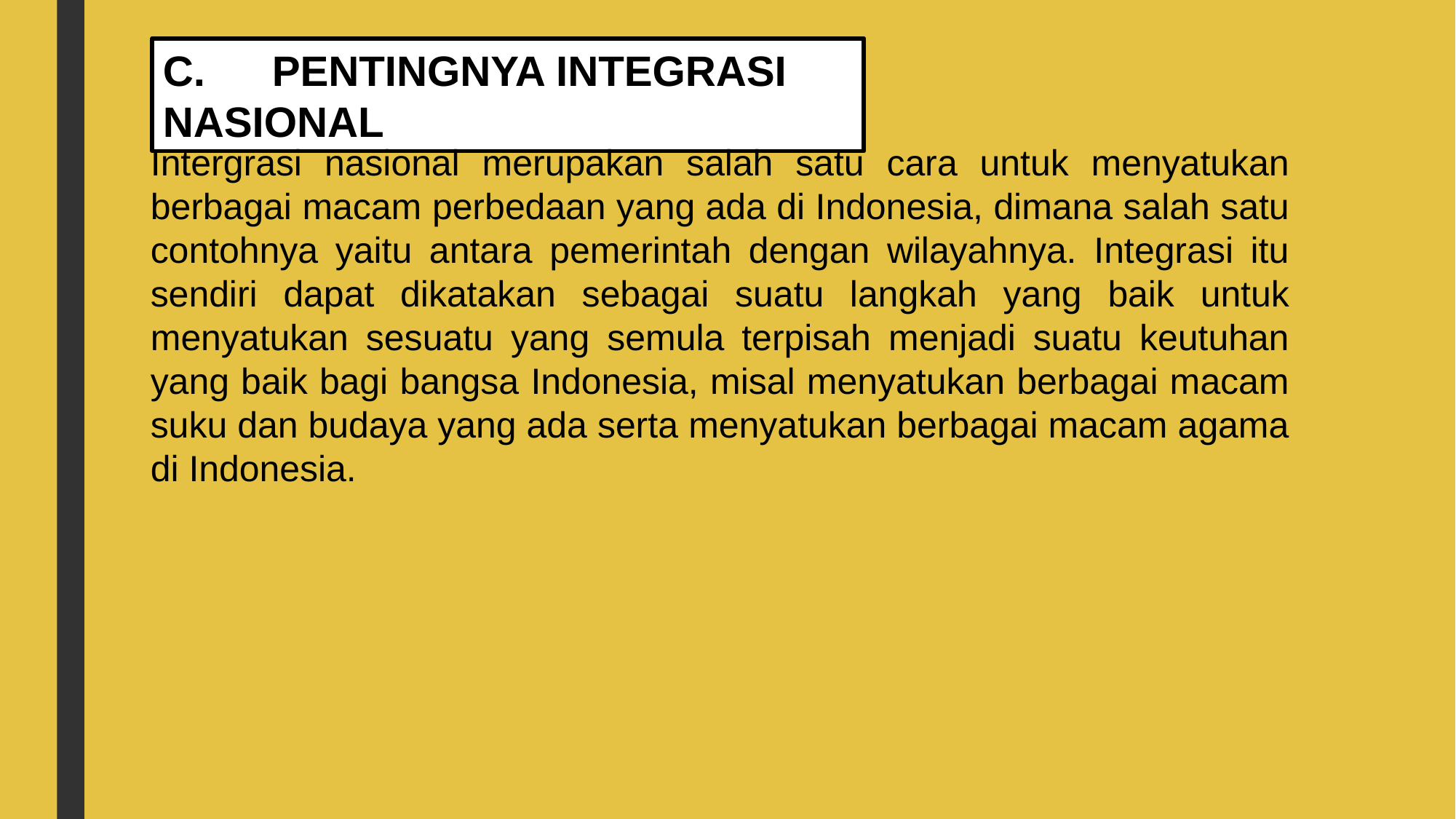

C.	PENTINGNYA INTEGRASI NASIONAL
Intergrasi nasional merupakan salah satu cara untuk menyatukan berbagai macam perbedaan yang ada di Indonesia, dimana salah satu contohnya yaitu antara pemerintah dengan wilayahnya. Integrasi itu sendiri dapat dikatakan sebagai suatu langkah yang baik untuk menyatukan sesuatu yang semula terpisah menjadi suatu keutuhan yang baik bagi bangsa Indonesia, misal menyatukan berbagai macam suku dan budaya yang ada serta menyatukan berbagai macam agama di Indonesia.